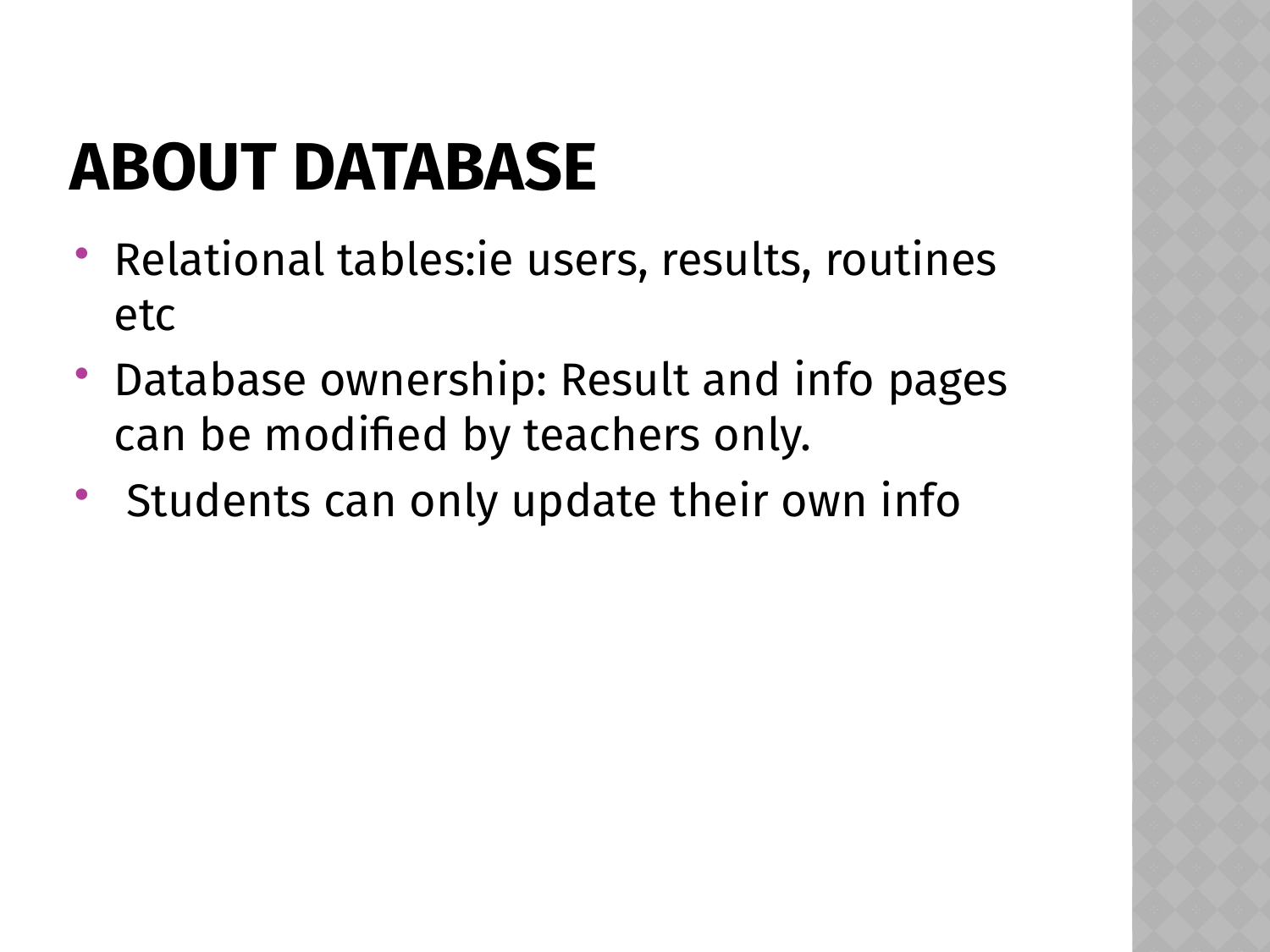

# About database
Relational tables:ie users, results, routines etc
Database ownership: Result and info pages can be modified by teachers only.
 Students can only update their own info